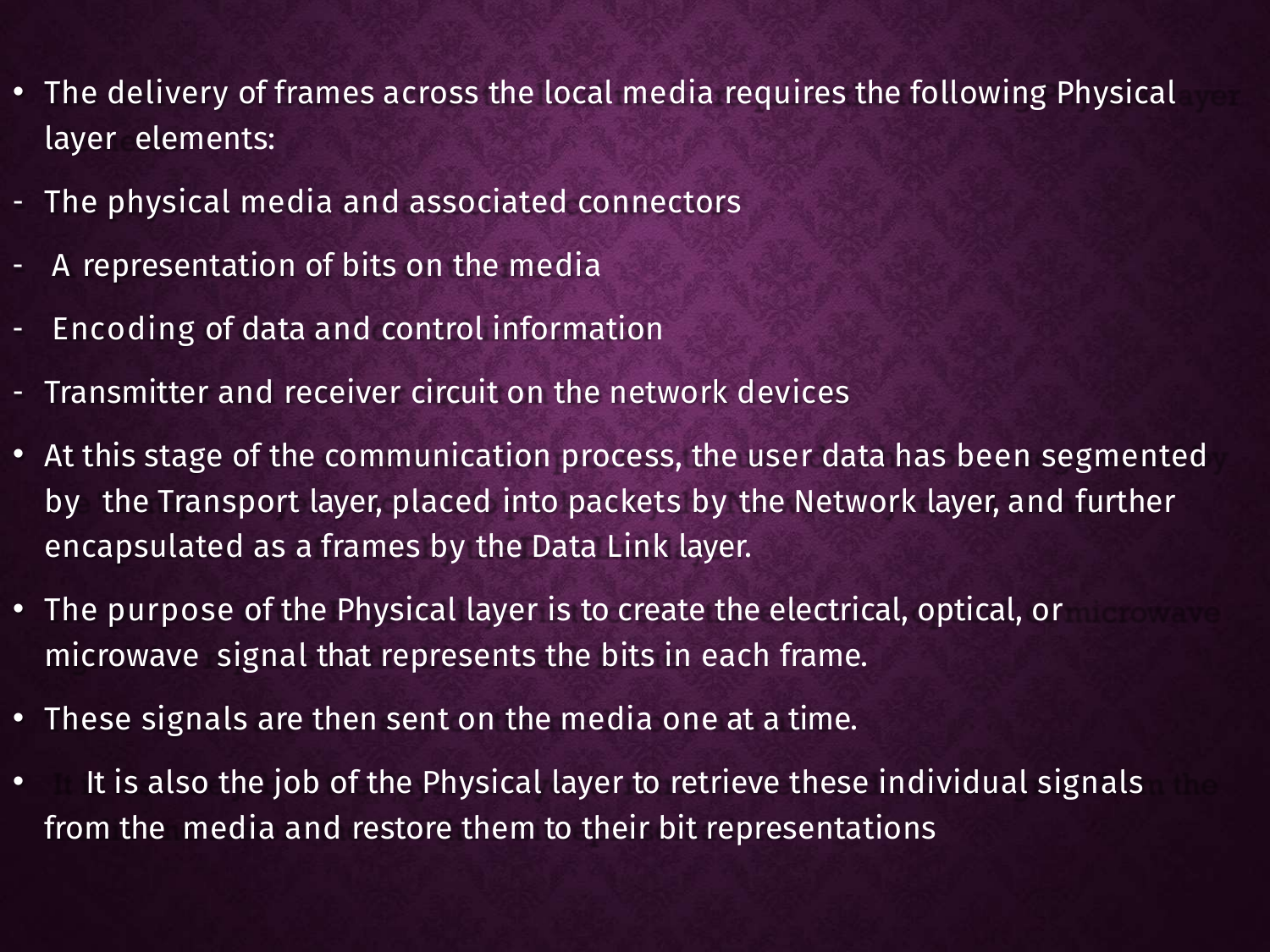

The delivery of frames across the local media requires the following Physical layer  elements:
The physical media and associated connectors
A representation of bits on the media
Encoding of data and control information
Transmitter and receiver circuit on the network devices
At this stage of the communication process, the user data has been segmented by  the Transport layer, placed into packets by the Network layer, and further  encapsulated as a frames by the Data Link layer.
The purpose of the Physical layer is to create the electrical, optical, or microwave  signal that represents the bits in each frame.
These signals are then sent on the media one at a time.
	It is also the job of the Physical layer to retrieve these individual signals from the  media and restore them to their bit representations